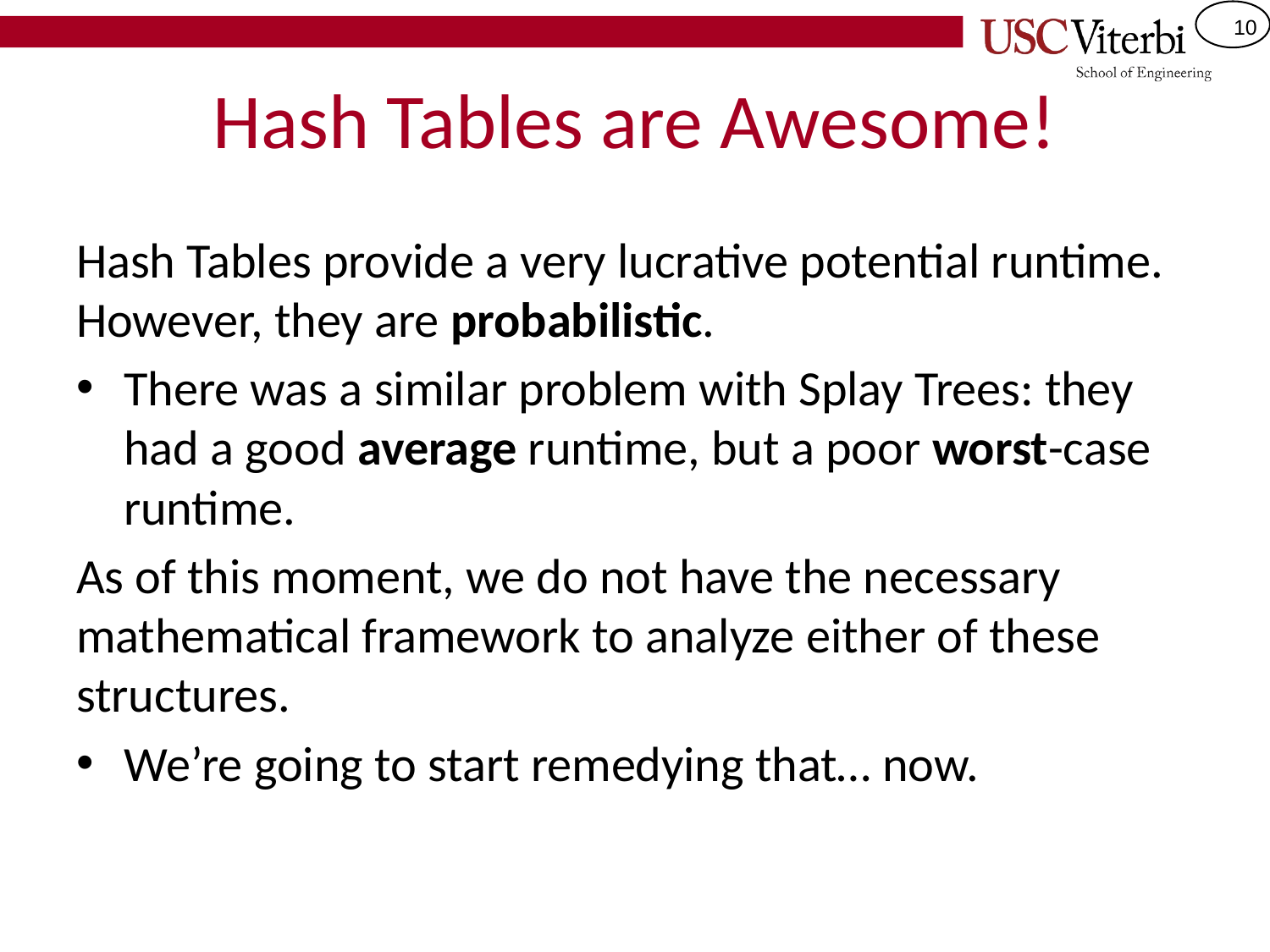

# Hash Tables are Awesome!
Hash Tables provide a very lucrative potential runtime.  However, they are probabilistic.
There was a similar problem with Splay Trees: they had a good average runtime, but a poor worst-case runtime.
As of this moment, we do not have the necessary mathematical framework to analyze either of these structures.
We’re going to start remedying that… now.